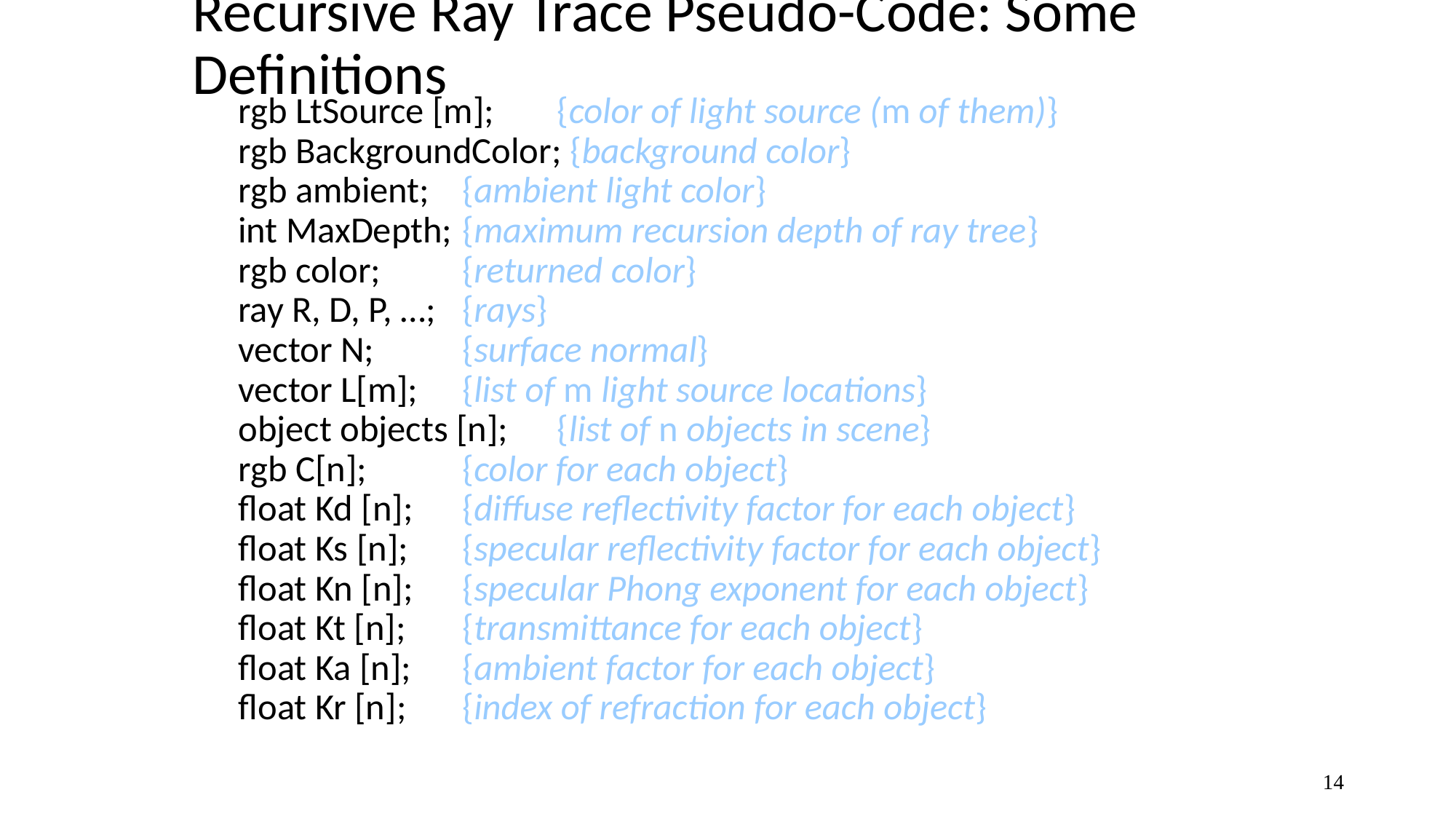

# Recursive Ray Trace Pseudo-Code: Some Definitions
rgb LtSource [m];	 {color of light source (m of them)}
rgb BackgroundColor; {background color}
rgb ambient;		 {ambient light color}
int MaxDepth;		 {maximum recursion depth of ray tree}
rgb color;		 {returned color}
ray R, D, P, …;	 {rays}
vector N;		 {surface normal}
vector L[m];		 {list of m light source locations}
object objects [n];	 {list of n objects in scene}
rgb C[n];		 {color for each object}
float Kd [n];		 {diffuse reflectivity factor for each object}
float Ks [n];		 {specular reflectivity factor for each object}
float Kn [n];		 {specular Phong exponent for each object}
float Kt [n];		 {transmittance for each object}
float Ka [n];		 {ambient factor for each object}
float Kr [n];		 {index of refraction for each object}
14